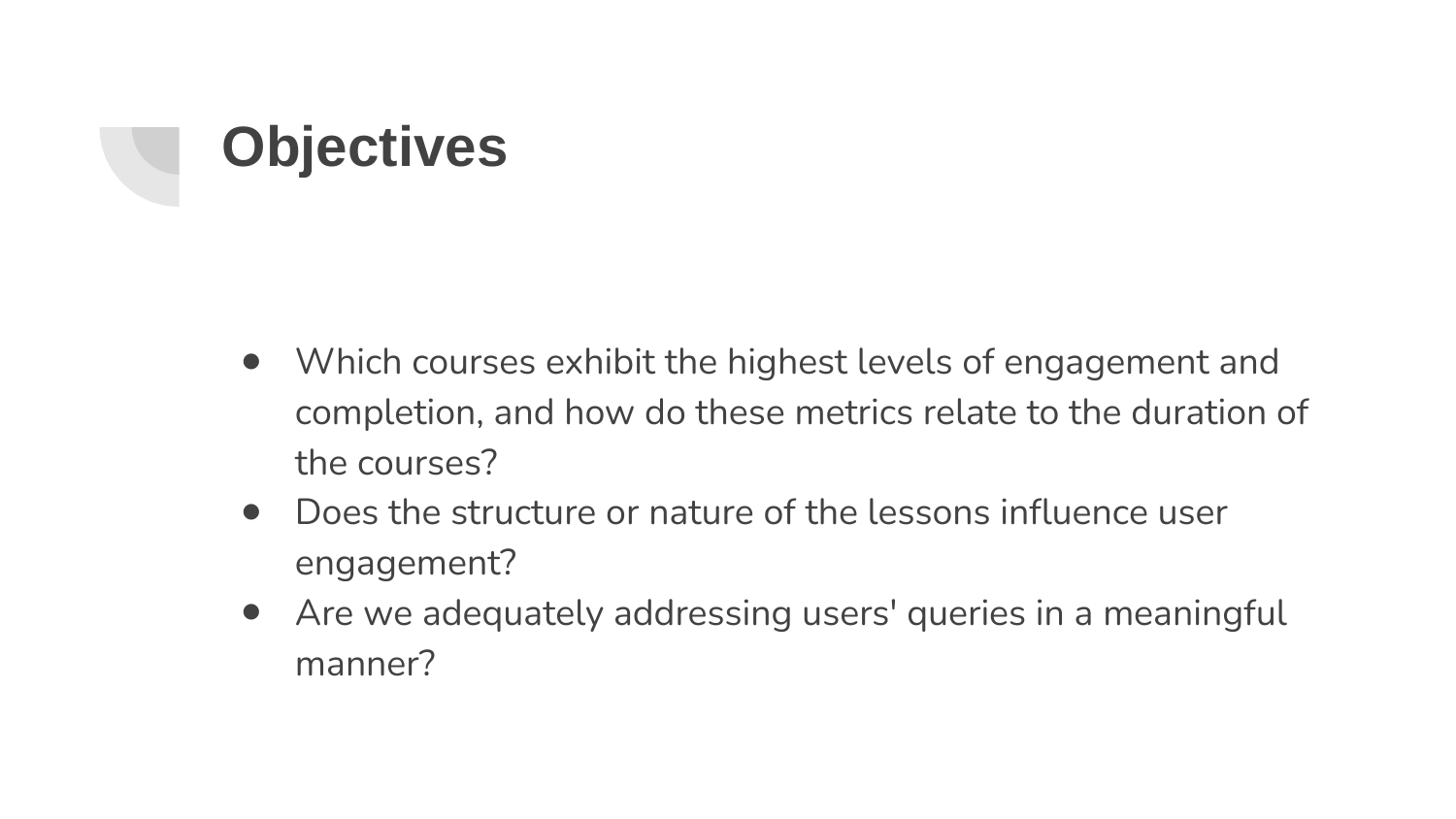

# Objectives
Which courses exhibit the highest levels of engagement and completion, and how do these metrics relate to the duration of the courses?
Does the structure or nature of the lessons influence user engagement?
Are we adequately addressing users' queries in a meaningful manner?